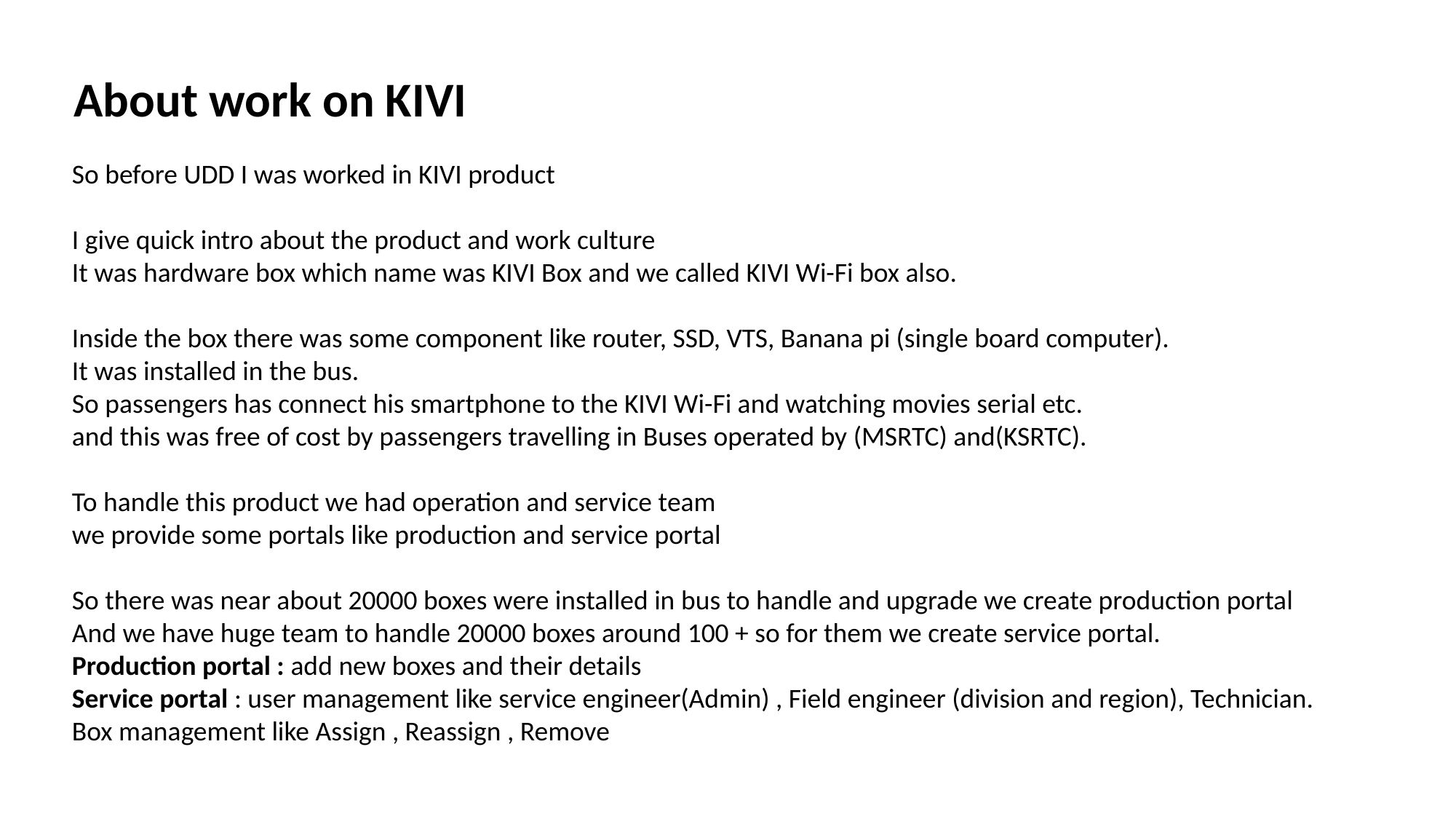

About work on KIVI
So before UDD I was worked in KIVI product

I give quick intro about the product and work culture
It was hardware box which name was KIVI Box and we called KIVI Wi-Fi box also.

Inside the box there was some component like router, SSD, VTS, Banana pi (single board computer).
It was installed in the bus.
So passengers has connect his smartphone to the KIVI Wi-Fi and watching movies serial etc.
and this was free of cost by passengers travelling in Buses operated by (MSRTC) and(KSRTC).

To handle this product we had operation and service team
we provide some portals like production and service portal

So there was near about 20000 boxes were installed in bus to handle and upgrade we create production portal
And we have huge team to handle 20000 boxes around 100 + so for them we create service portal.
Production portal : add new boxes and their details
Service portal : user management like service engineer(Admin) , Field engineer (division and region), Technician.
Box management like Assign , Reassign , Remove